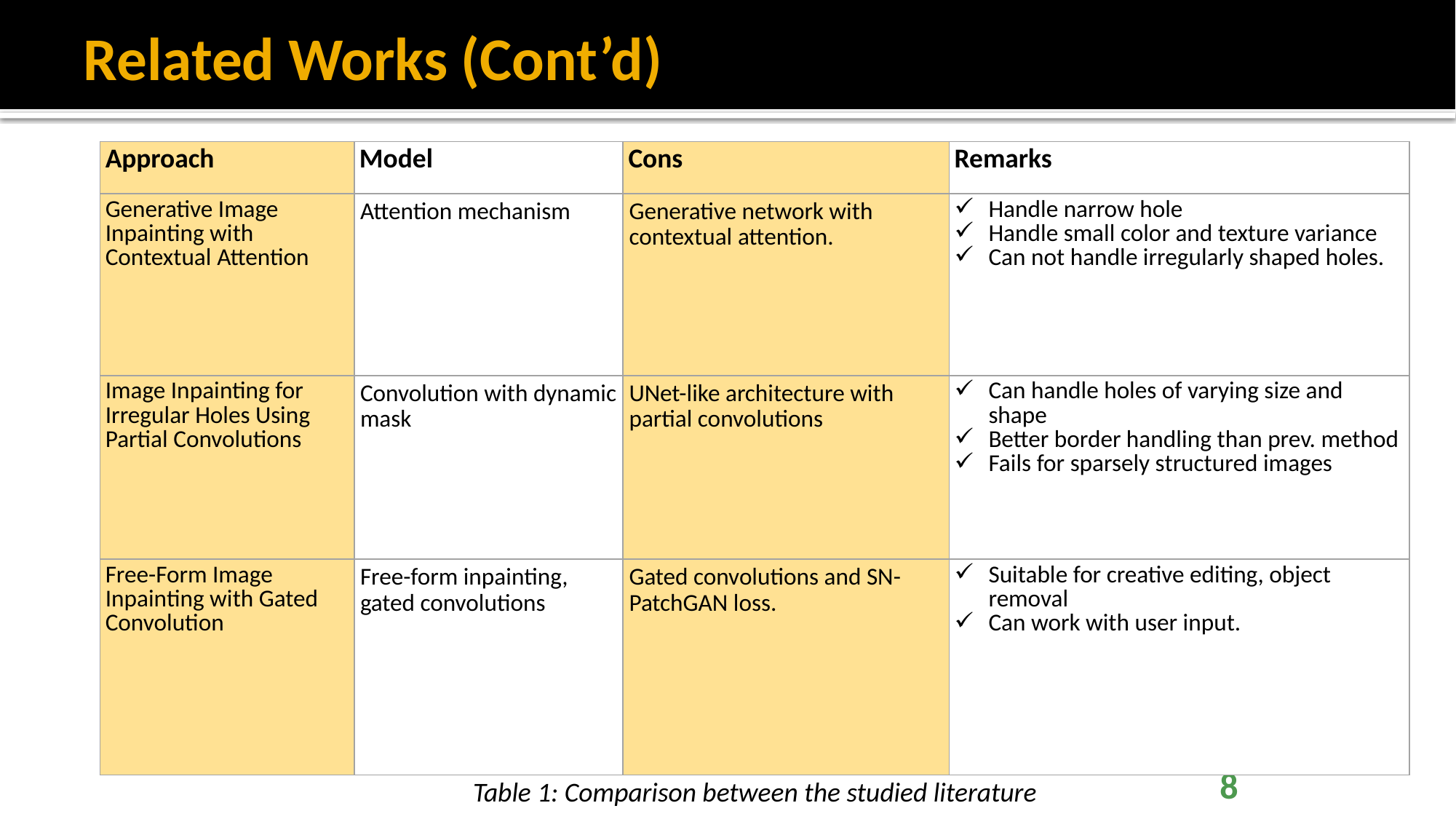

# Related Works (Cont’d)

| Approach | Model | Cons | Remarks |
| --- | --- | --- | --- |
| Generative Image Inpainting with Contextual Attention | Attention mechanism | Generative network with contextual attention. | Handle narrow hole Handle small color and texture variance Can not handle irregularly shaped holes. |
| Image Inpainting for Irregular Holes Using Partial Convolutions | Convolution with dynamic mask | UNet-like architecture with partial convolutions | Can handle holes of varying size and shape Better border handling than prev. method Fails for sparsely structured images |
| Free-Form Image Inpainting with Gated Convolution | Free-form inpainting, gated convolutions | Gated convolutions and SN-PatchGAN loss. | Suitable for creative editing, object removal Can work with user input. |
Table 1: Comparison between the studied literature
8